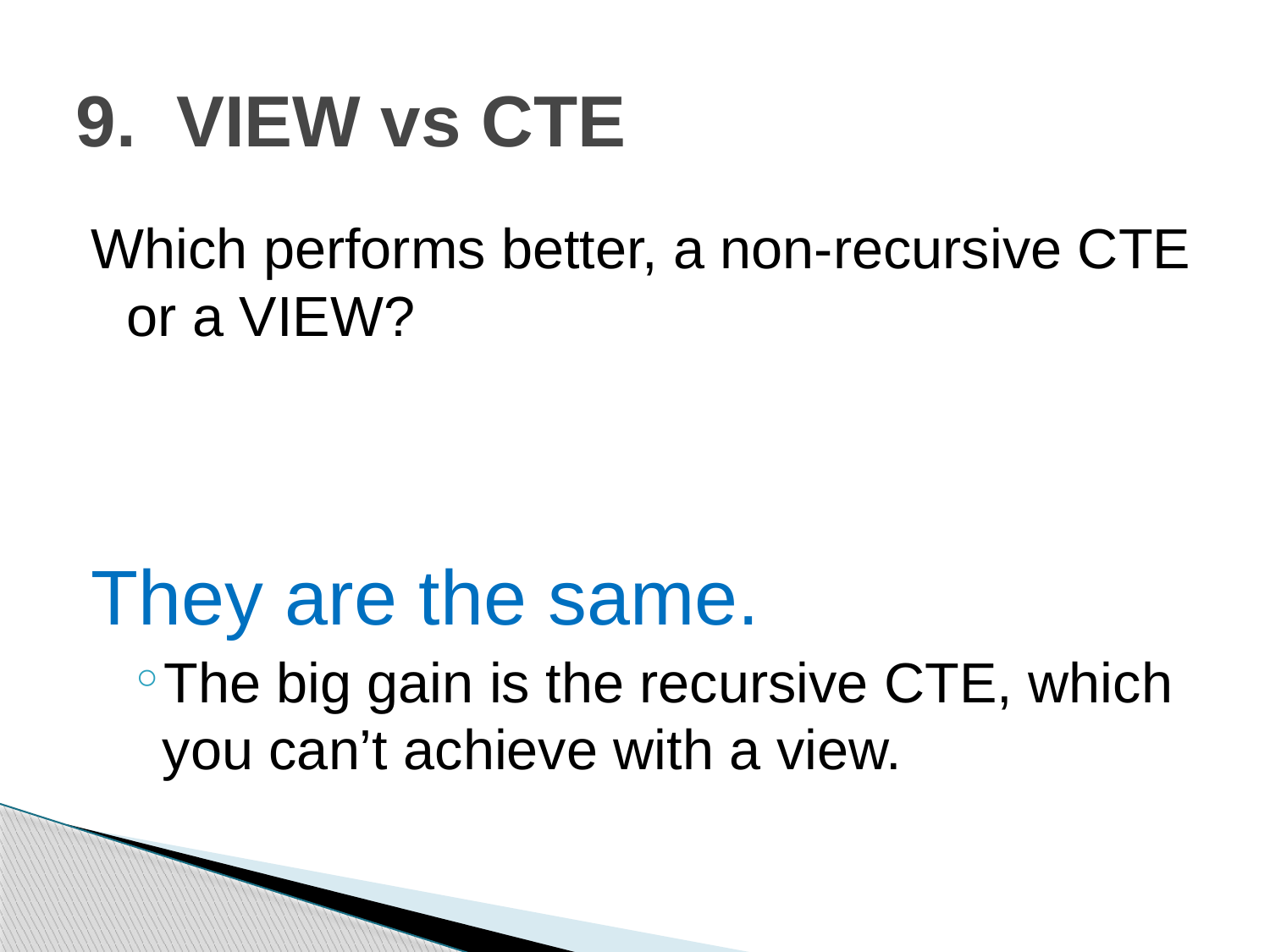

# 9.  VIEW vs CTE
Which performs better, a non-recursive CTE or a VIEW?

They are the same.
The big gain is the recursive CTE, which you can’t achieve with a view.